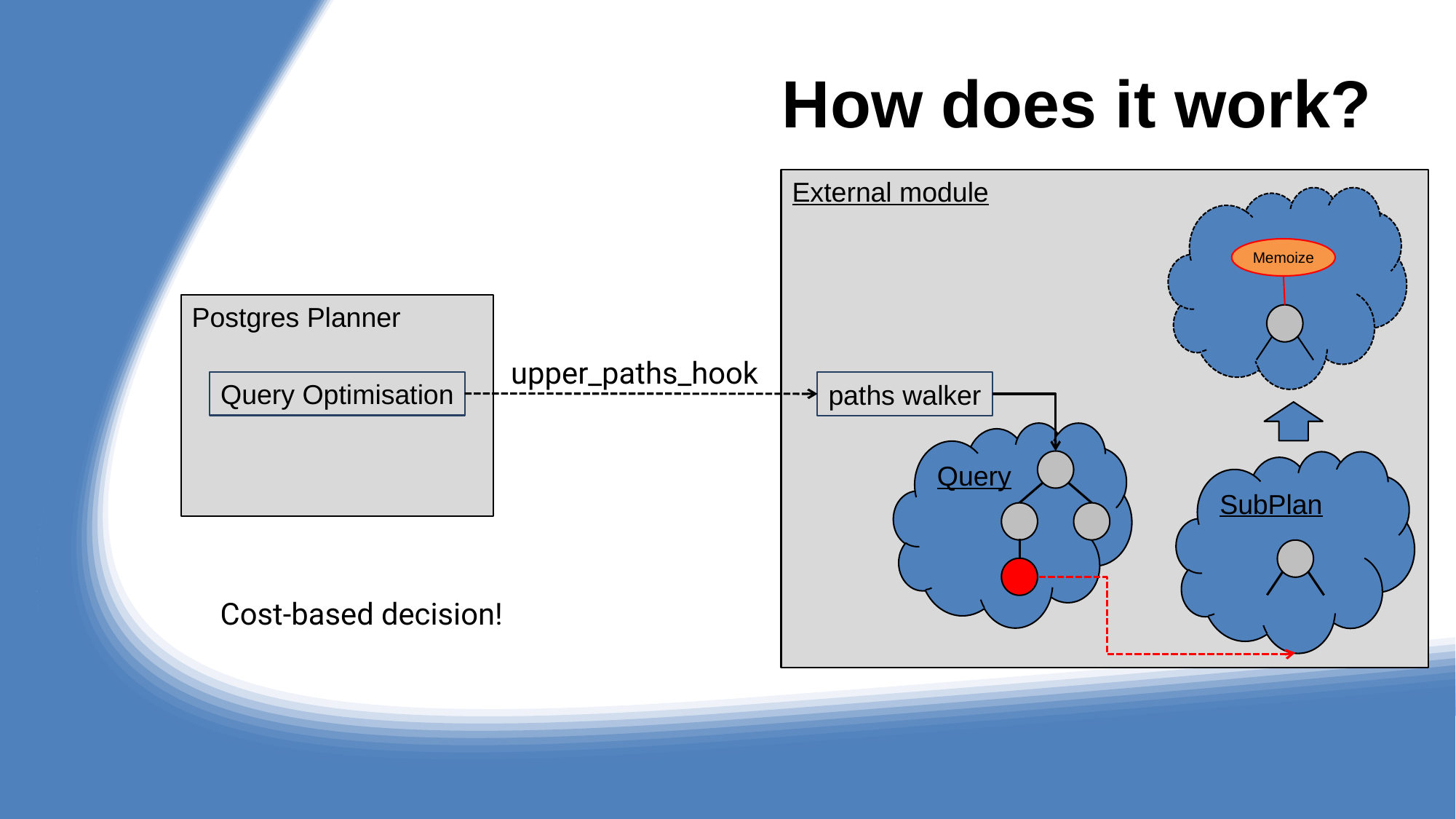

# How does it work?
External module

Memoize
Postgres Planner

upper_paths_hook
Query Optimisation
paths walker

Query

SubPlan

Cost-based decision!
20